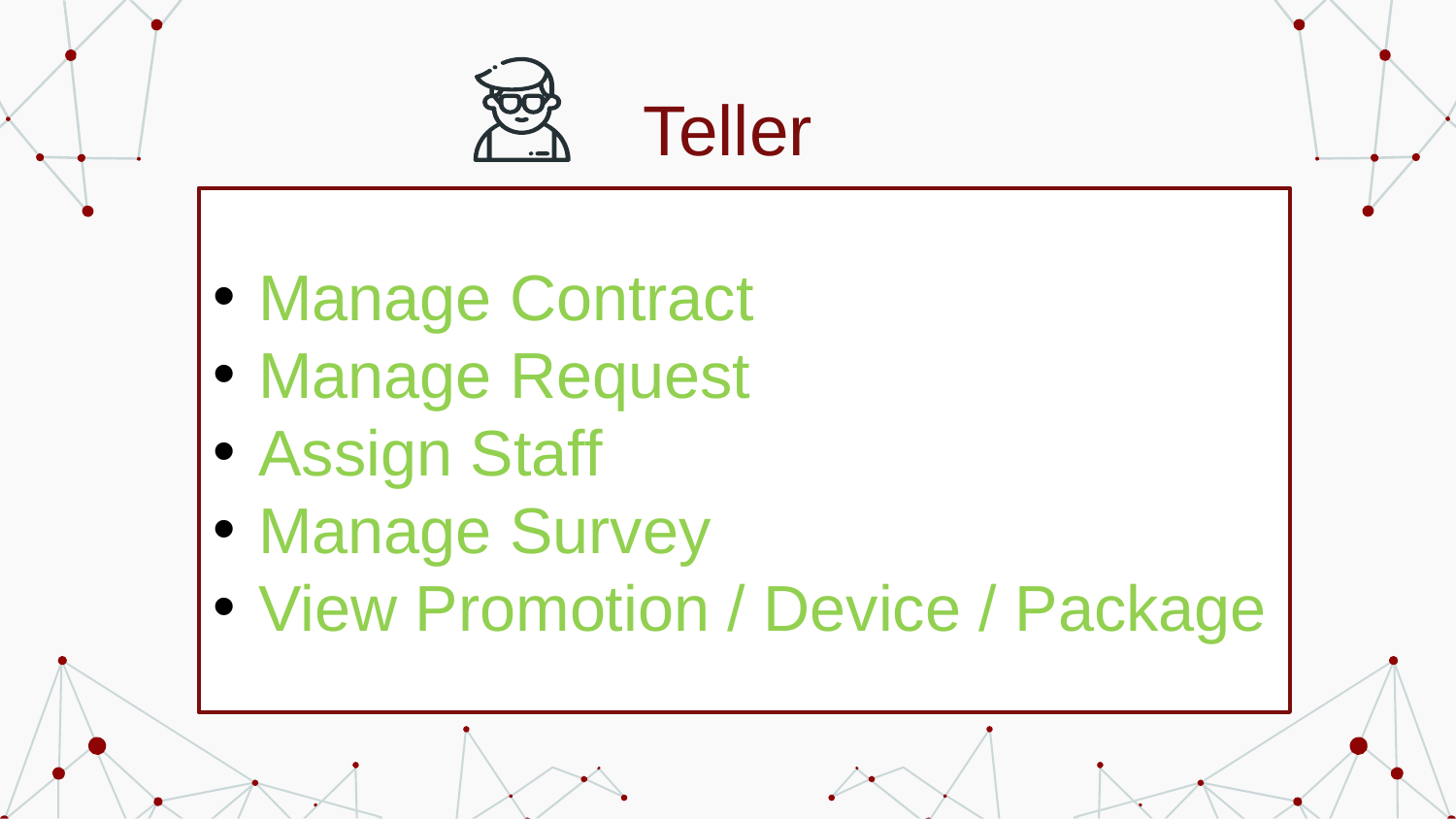

# Teller
Manage Contract
Manage Request
Assign Staff
Manage Survey
View Promotion / Device / Package